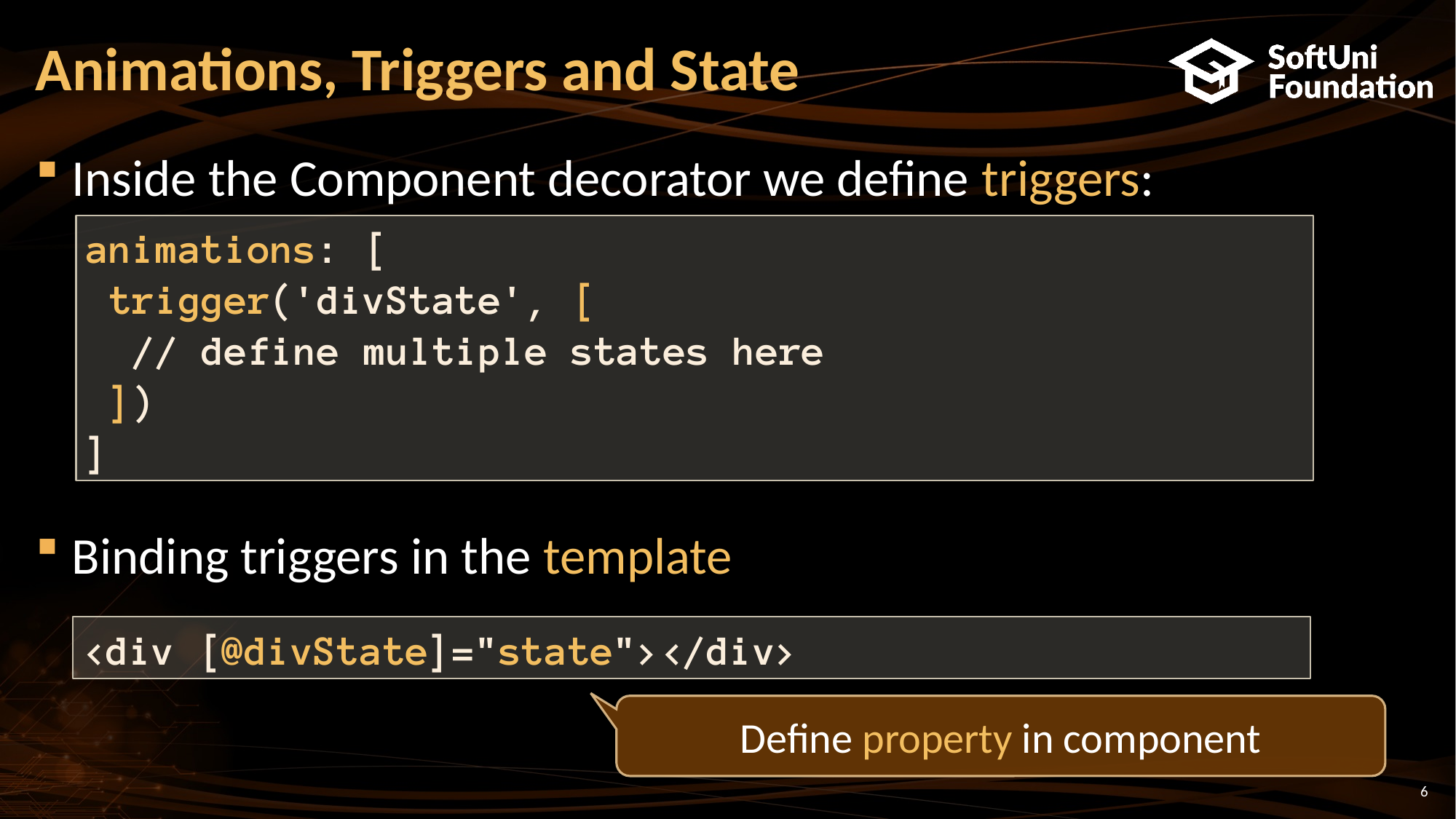

# Animations, Triggers and State
Inside the Component decorator we define triggers:
Binding triggers in the template
animations: [
 trigger('divState', [
  // define multiple states here
 ])
]
<div [@divState]="state"></div>
Define property in component
6